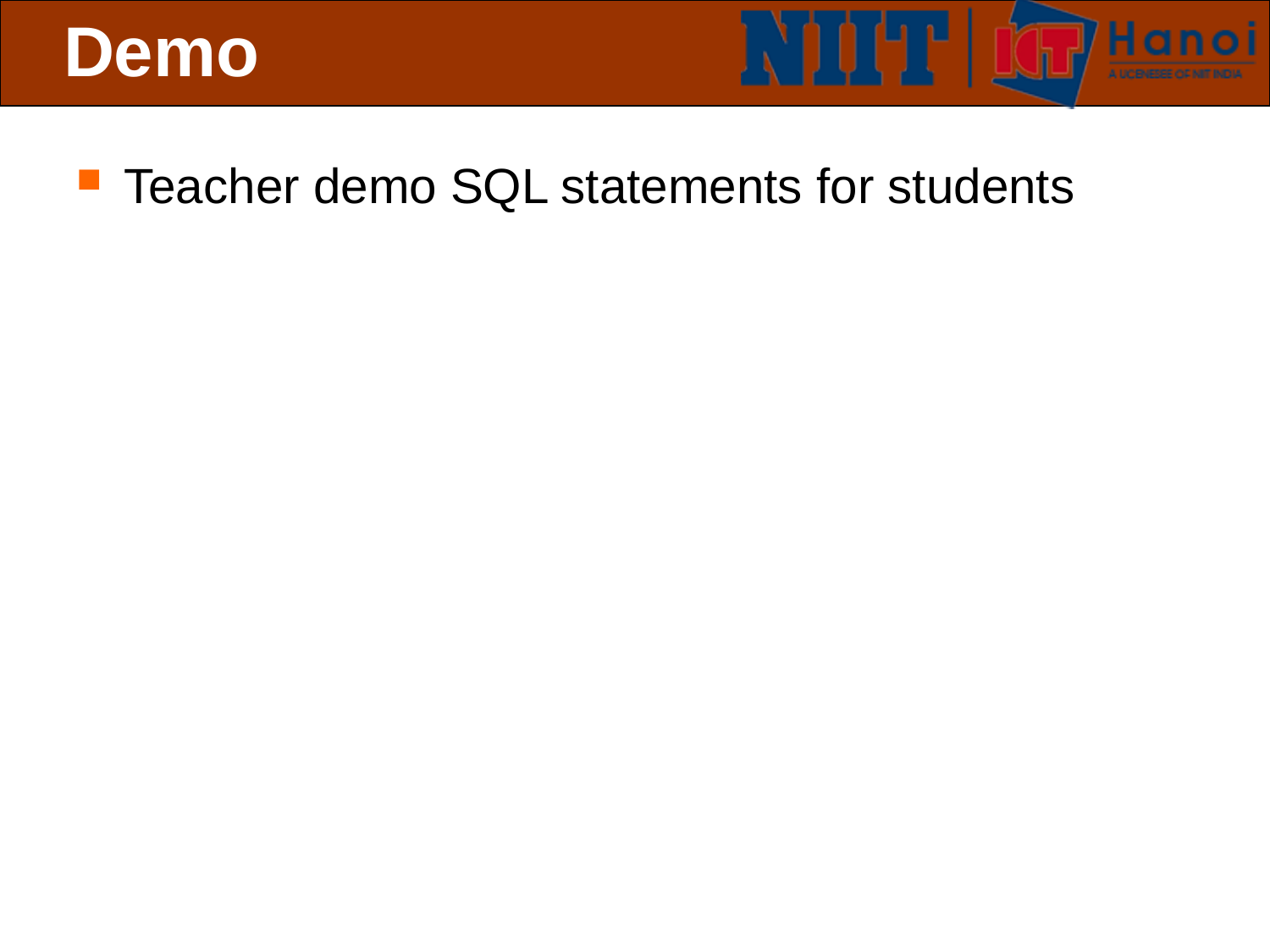

# Demo
Teacher demo SQL statements for students
 Slide 24 of 19